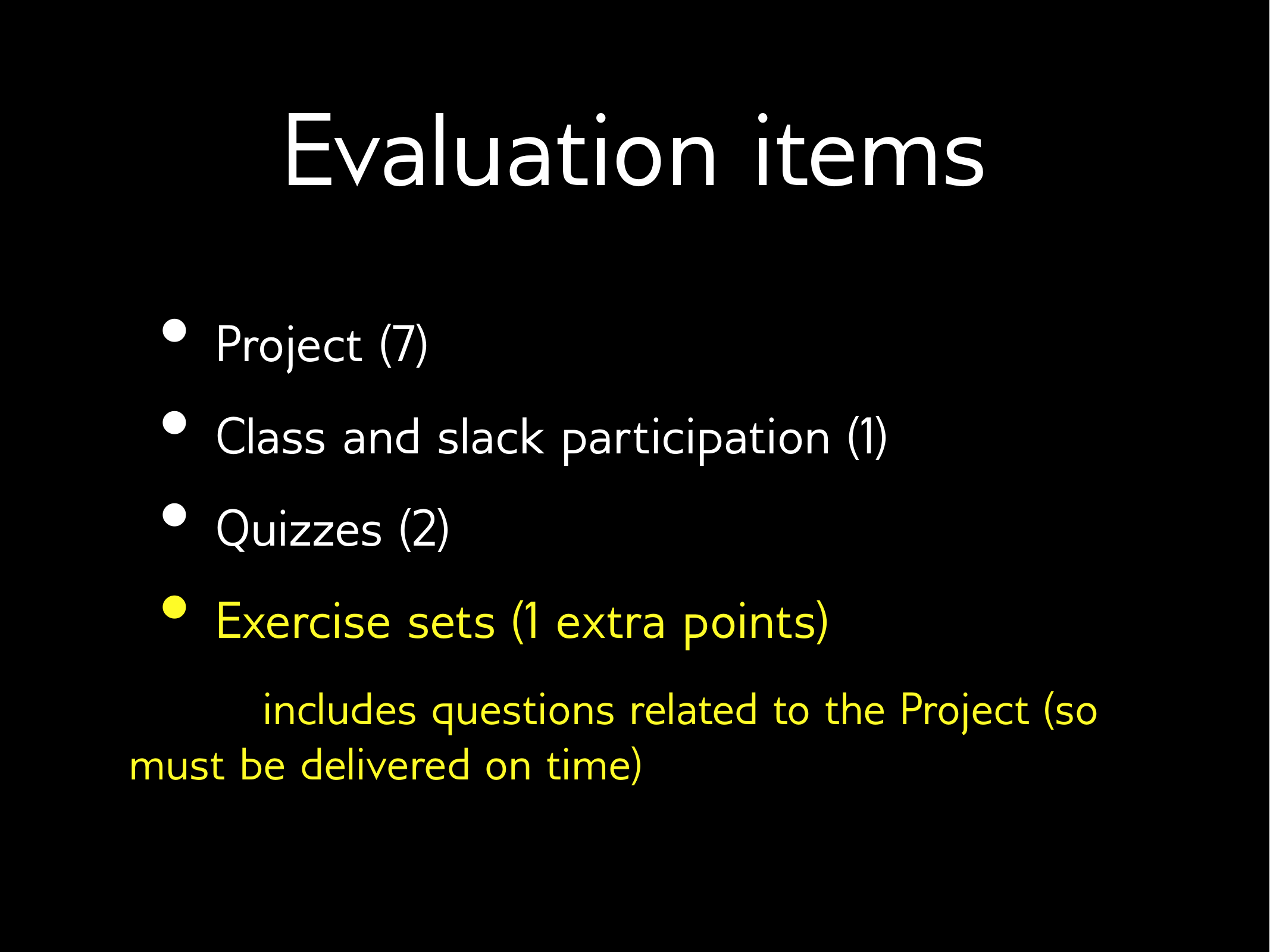

# Evaluation items
Project (7)
Class and slack participation (1)
Quizzes (2)
Exercise sets (1 extra points)
includes questions related to the Project (so must be delivered on time)